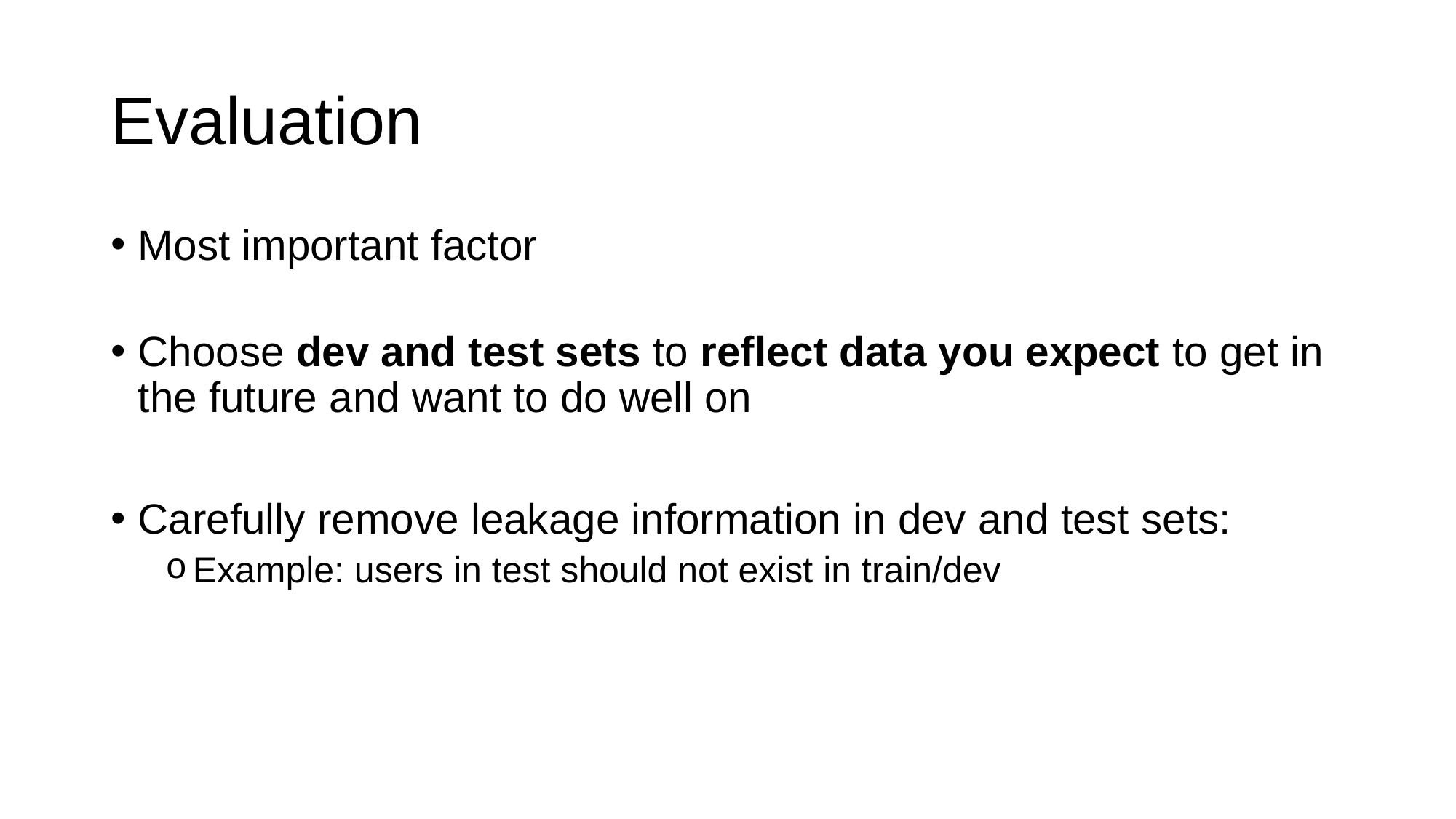

# Evaluation
Most important factor

Choose dev and test sets to reflect data you expect to get in the future and want to do well on

Carefully remove leakage information in dev and test sets:
Example: users in test should not exist in train/dev